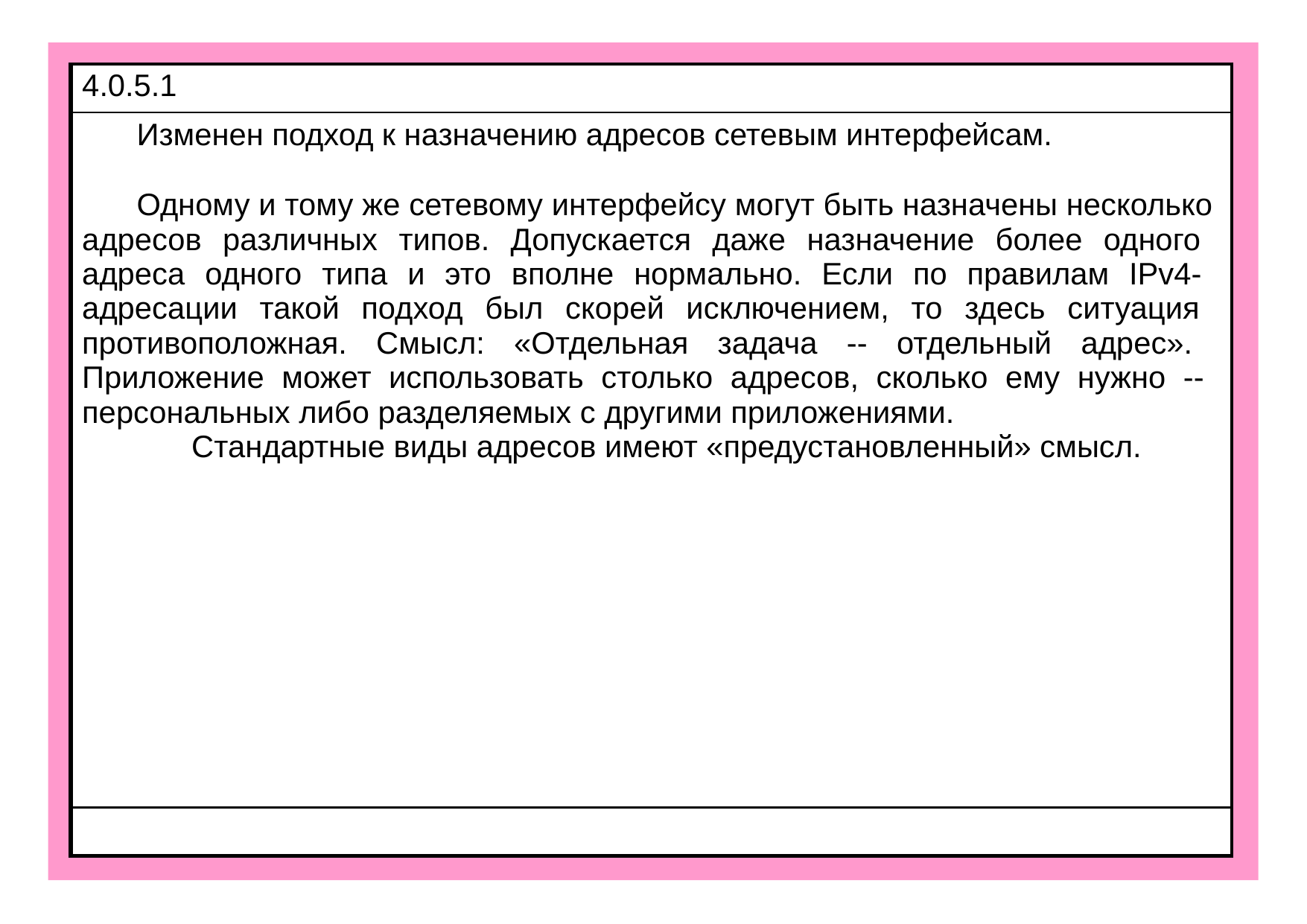

| 4.0.5.1 |
| --- |
| Изменен подход к назначению адресов сетевым интерфейсам. Одному и тому же сетевому интерфейсу могут быть назначены несколько адресов различных типов. Допускается даже назначение более одного адреса одного типа и это вполне нормально. Если по правилам IPv4- адресации такой подход был скорей исключением, то здесь ситуация противоположная. Смысл: «Отдельная задача -- отдельный адрес». Приложение может использовать столько адресов, сколько ему нужно -- персональных либо разделяемых с другими приложениями. Стандартные виды адресов имеют «предустановленный» смысл. |
|  |